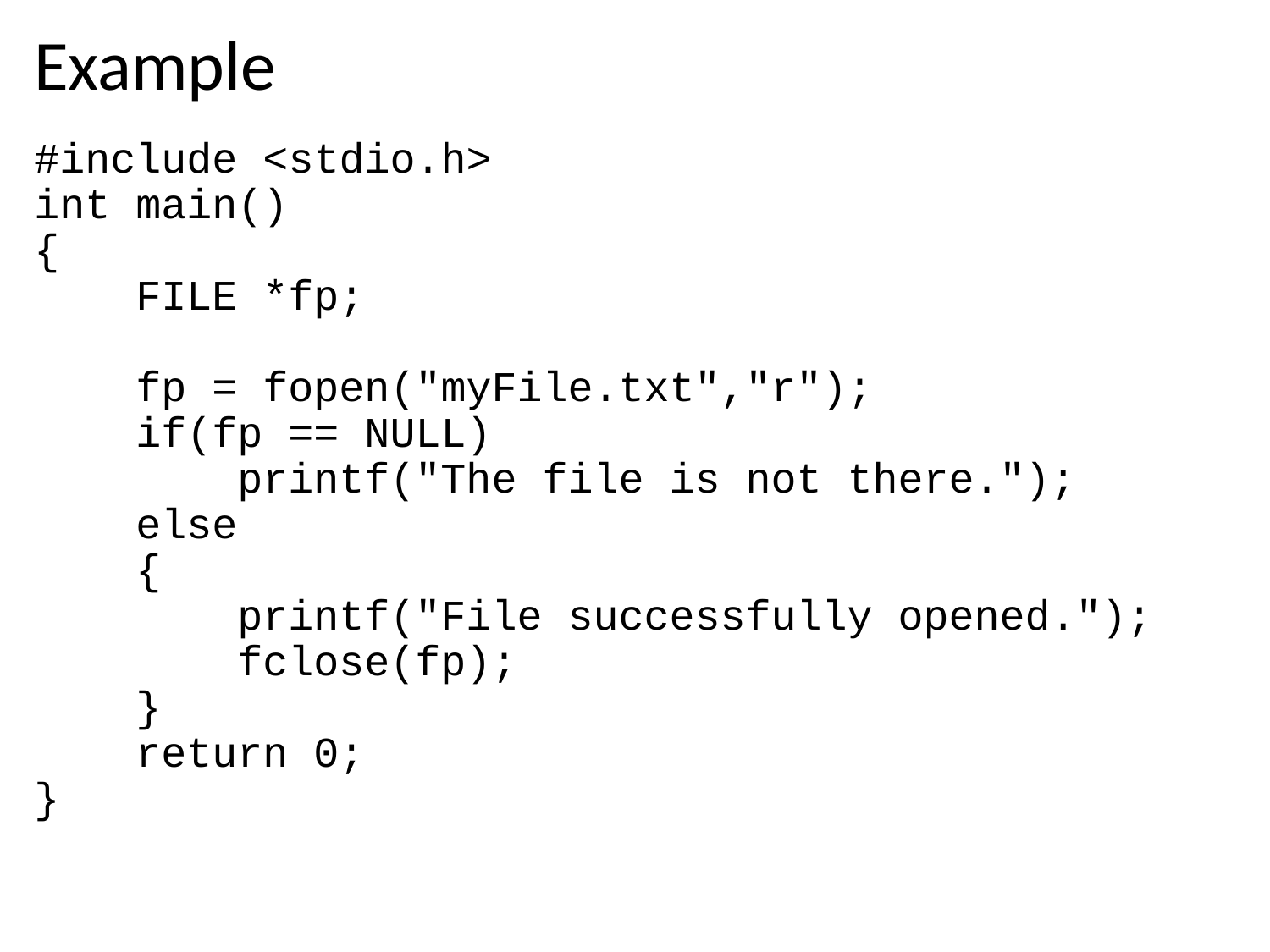

# Example
#include <stdio.h>
int main()
{
    FILE *fp;

    fp = fopen("myFile.txt","r");
    if(fp == NULL)
        printf("The file is not there.");
    else
    {
        printf("File successfully opened.");
        fclose(fp);
    }
    return 0;
}